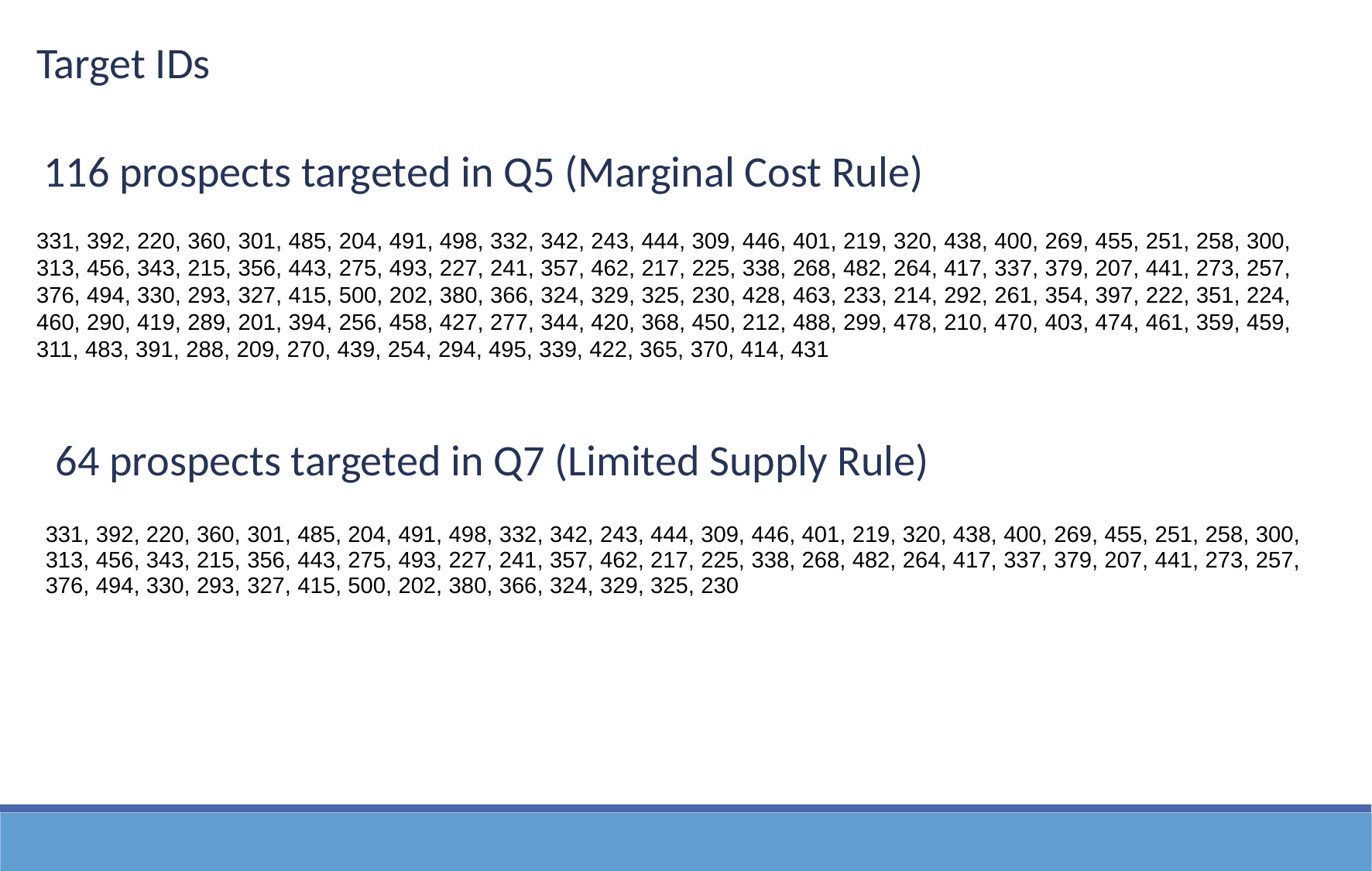

Target IDs
116 prospects targeted in Q5 (Marginal Cost Rule)
331, 392, 220, 360, 301, 485, 204, 491, 498, 332, 342, 243, 444, 309, 446, 401, 219, 320, 438, 400, 269, 455, 251, 258, 300, 313, 456, 343, 215, 356, 443, 275, 493, 227, 241, 357, 462, 217, 225, 338, 268, 482, 264, 417, 337, 379, 207, 441, 273, 257, 376, 494, 330, 293, 327, 415, 500, 202, 380, 366, 324, 329, 325, 230, 428, 463, 233, 214, 292, 261, 354, 397, 222, 351, 224, 460, 290, 419, 289, 201, 394, 256, 458, 427, 277, 344, 420, 368, 450, 212, 488, 299, 478, 210, 470, 403, 474, 461, 359, 459, 311, 483, 391, 288, 209, 270, 439, 254, 294, 495, 339, 422, 365, 370, 414, 431
64 prospects targeted in Q7 (Limited Supply Rule)
| 331, 392, 220, 360, 301, 485, 204, 491, 498, 332, 342, 243, 444, 309, 446, 401, 219, 320, 438, 400, 269, 455, 251, 258, 300, 313, 456, 343, 215, 356, 443, 275, 493, 227, 241, 357, 462, 217, 225, 338, 268, 482, 264, 417, 337, 379, 207, 441, 273, 257, 376, 494, 330, 293, 327, 415, 500, 202, 380, 366, 324, 329, 325, 230 |
| --- |